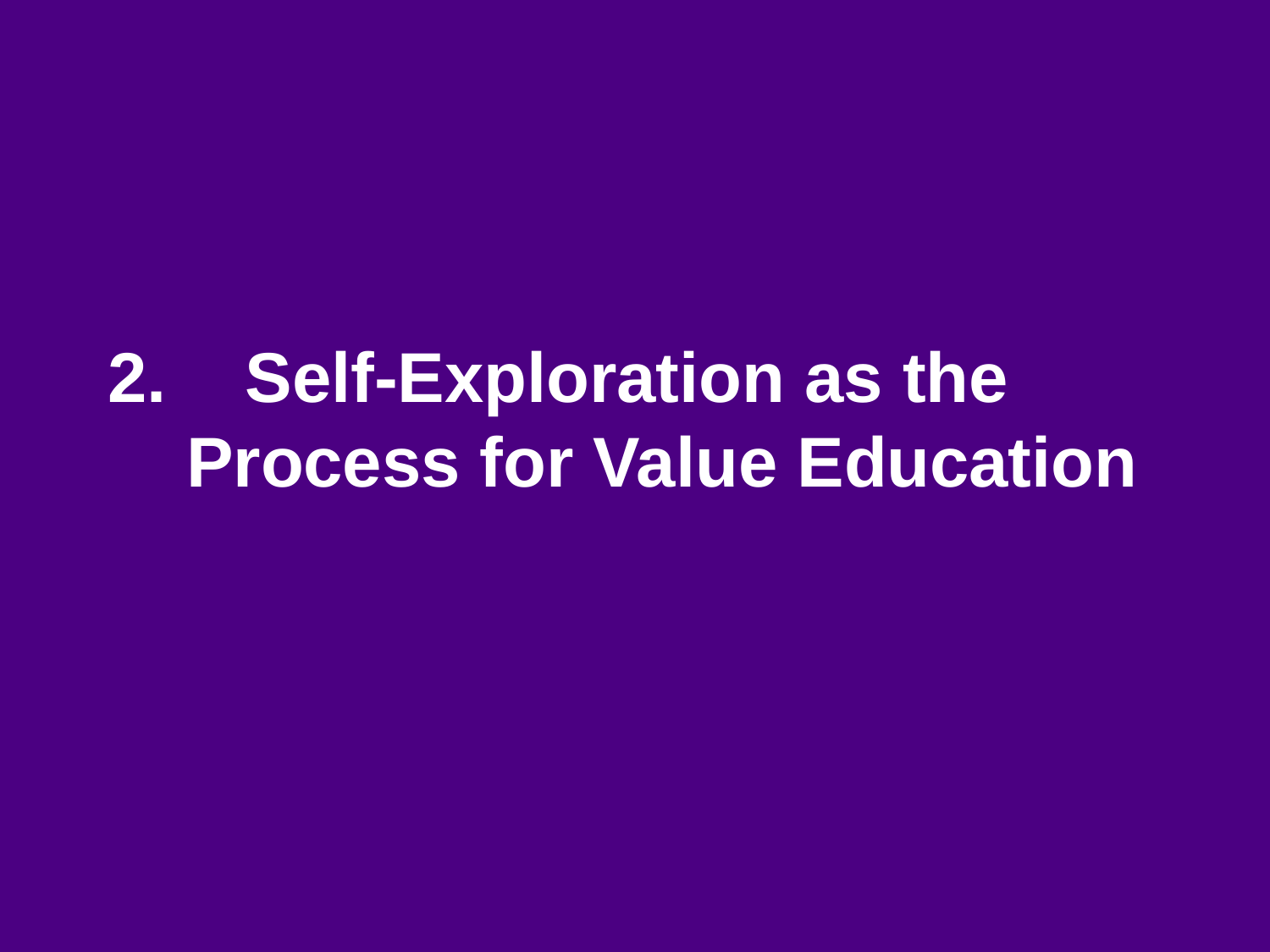

# 2.    Self-Exploration as the Process for Value Education